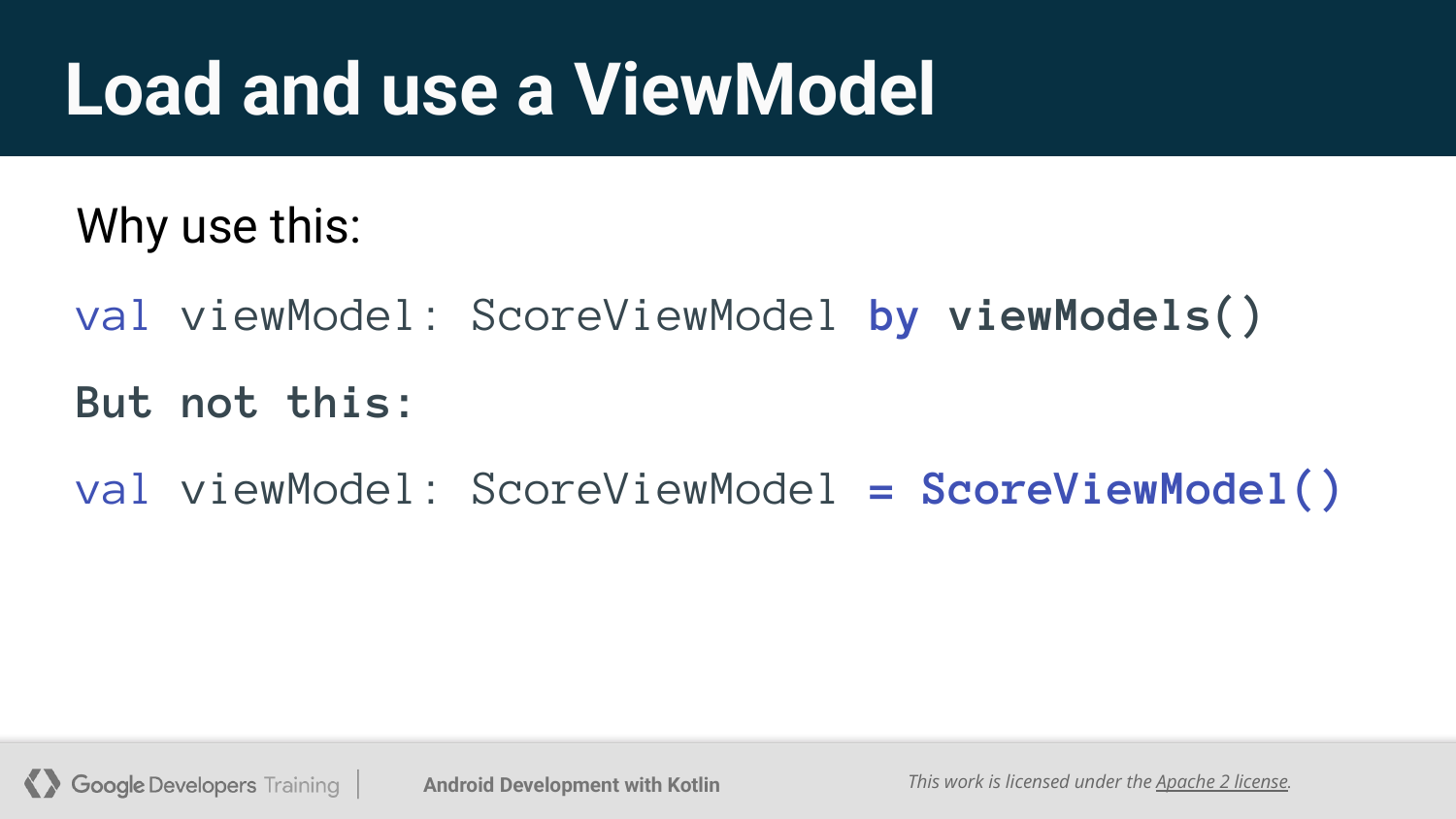

# Load and use a ViewModel
Why use this:
val viewModel: ScoreViewModel by viewModels()
But not this:
val viewModel: ScoreViewModel = ScoreViewModel()